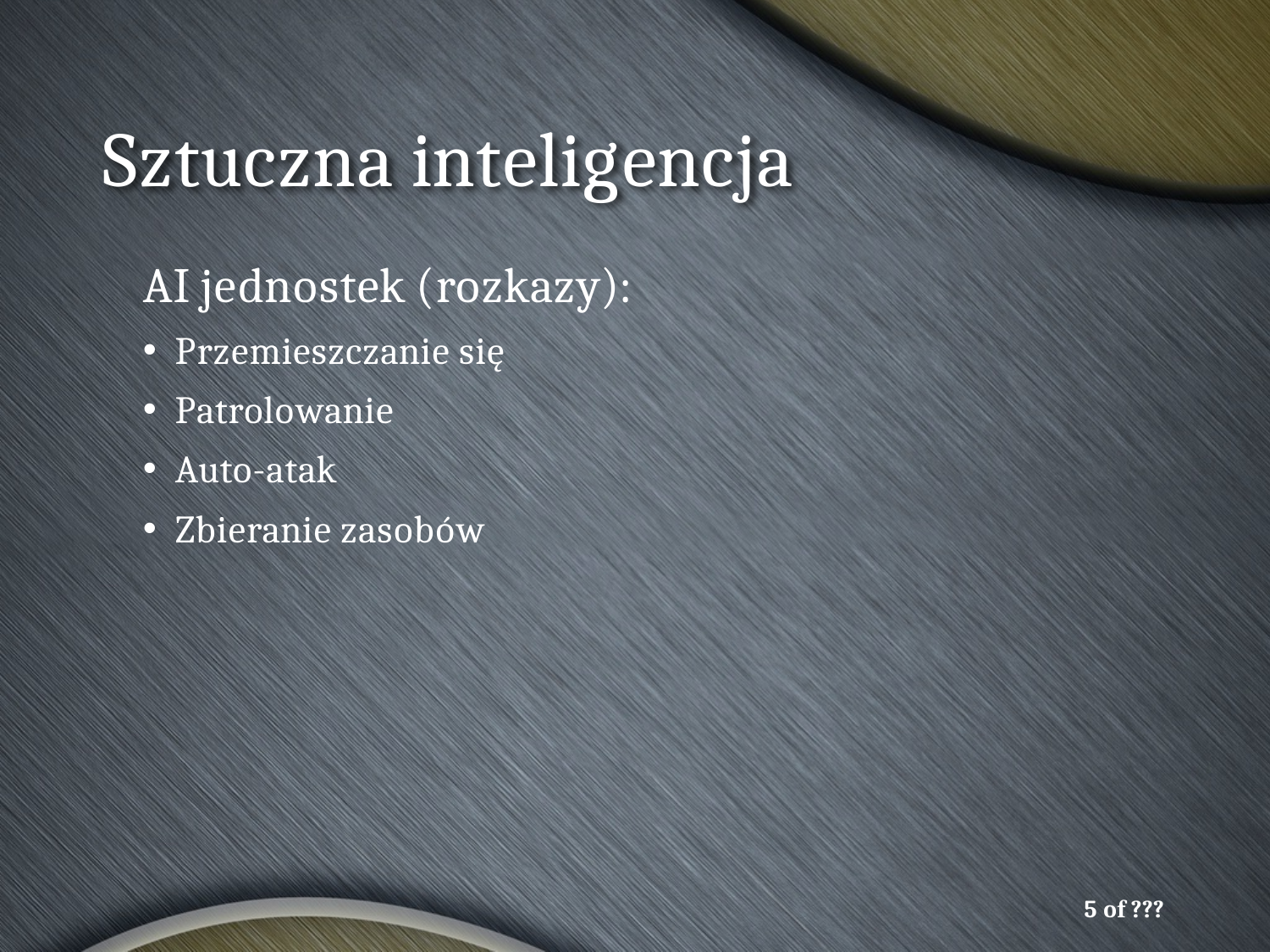

# Sztuczna inteligencja
AI jednostek (rozkazy):
Przemieszczanie się
Patrolowanie
Auto-atak
Zbieranie zasobów

5